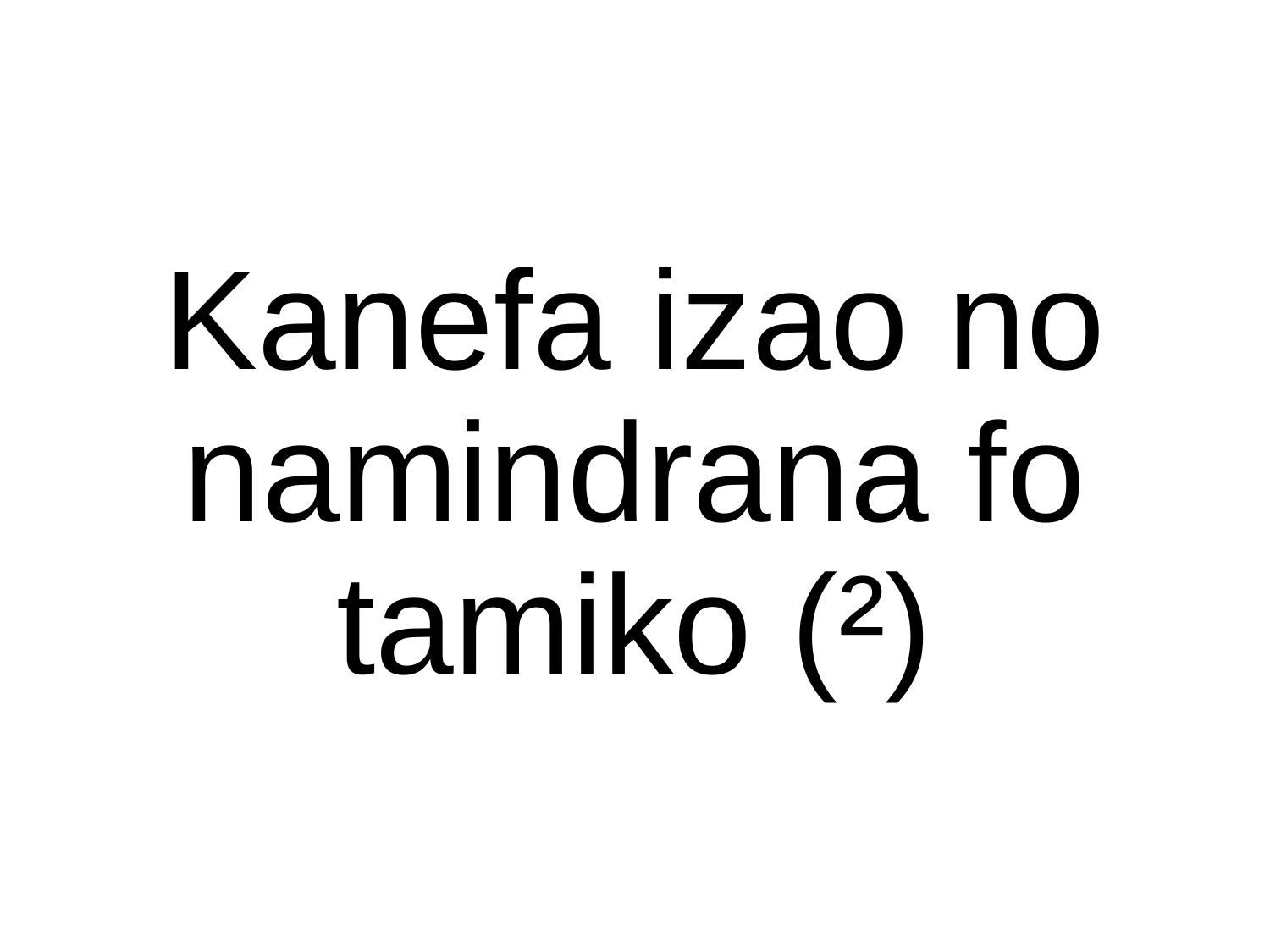

Kanefa izao no namindrana fo tamiko (²)